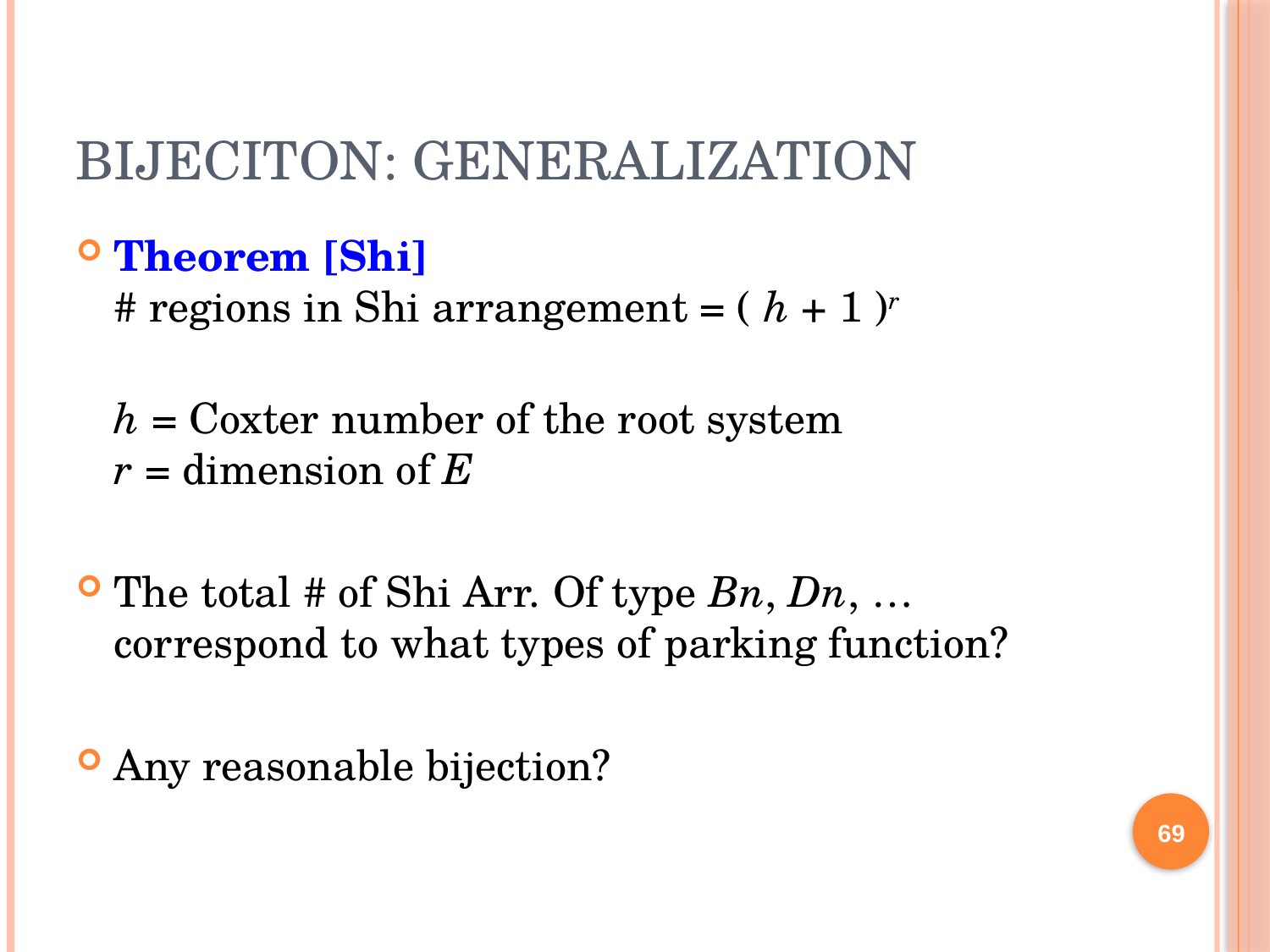

# Bijeciton: Generalization
Theorem [Shi]
# regions in Shi arrangement = ( h + 1 )r
h = Coxter number of the root system
r = dimension of E

The total # of Shi Arr. Of type Bn, Dn, …
correspond to what types of parking function?

Any reasonable bijection?
69